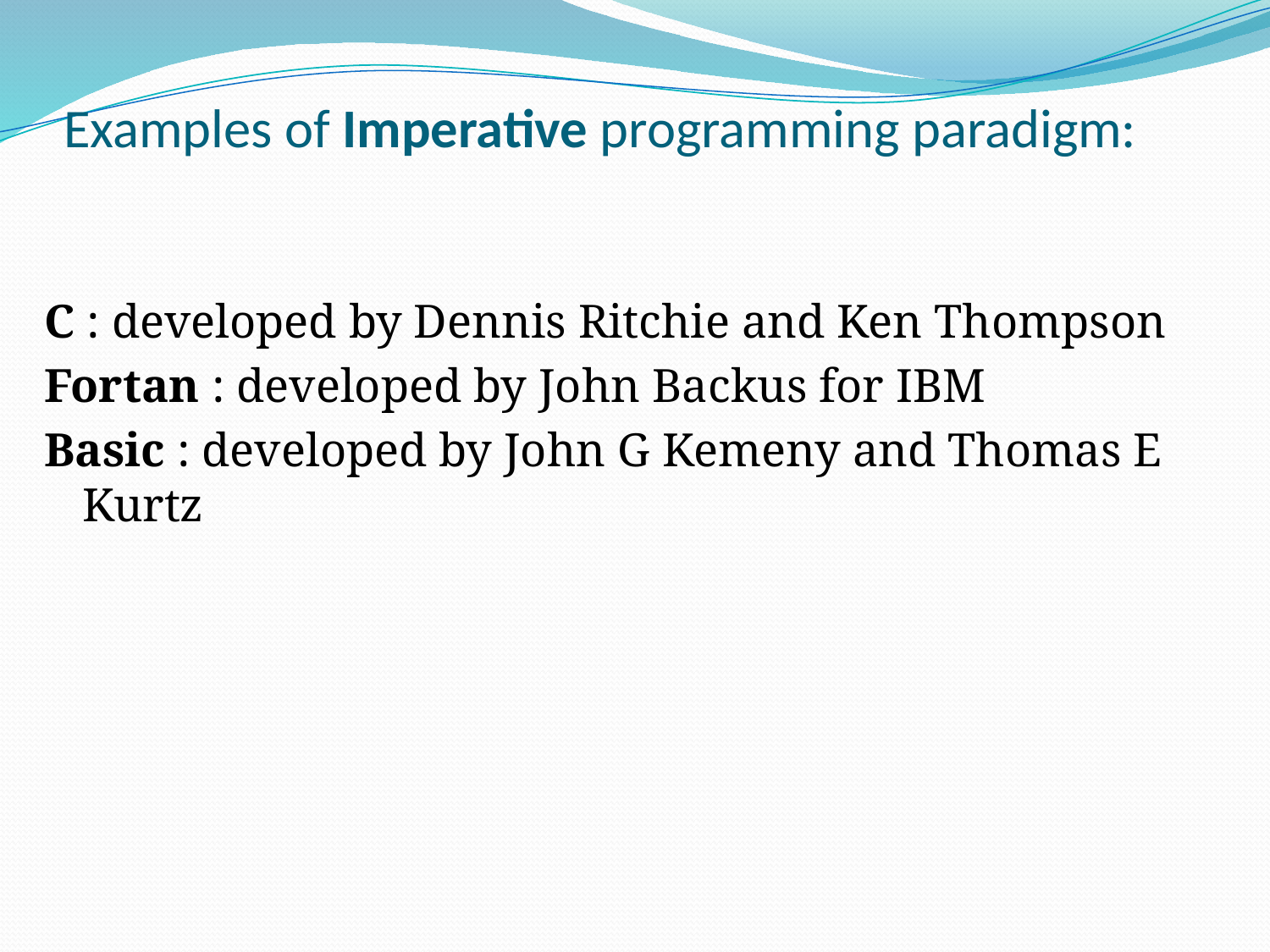

# Examples of Imperative programming paradigm:

C : developed by Dennis Ritchie and Ken Thompson
Fortan : developed by John Backus for IBM
Basic : developed by John G Kemeny and Thomas E Kurtz